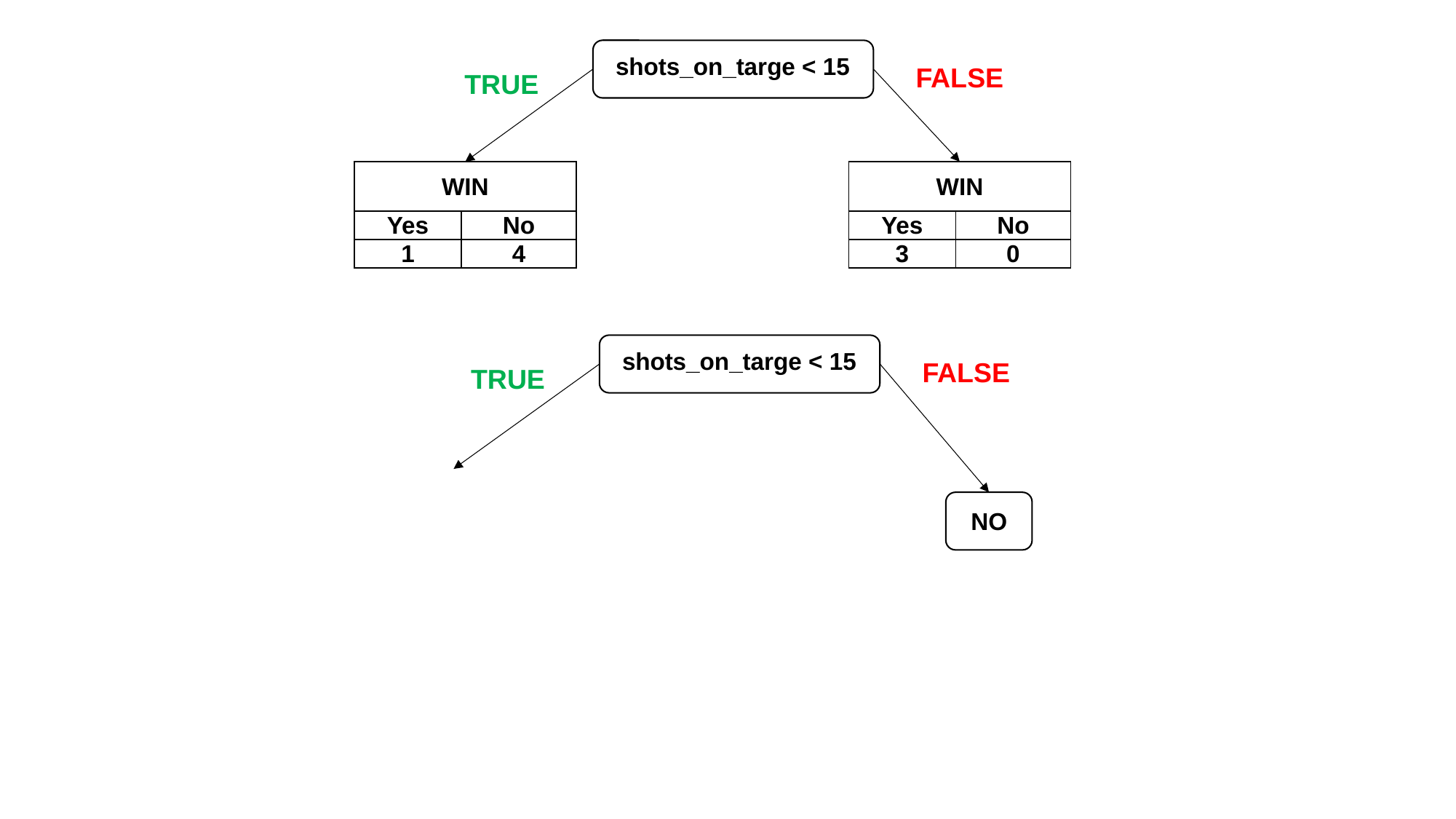

shots_on_targe < 15
FALSE
TRUE
| WIN | shots\_on\_target |
| --- | --- |
| Yes | No |
| 1 | 4 |
| WIN | shots\_on\_target |
| --- | --- |
| Yes | No |
| 3 | 0 |

shots_on_targe < 15
FALSE
TRUE

NO